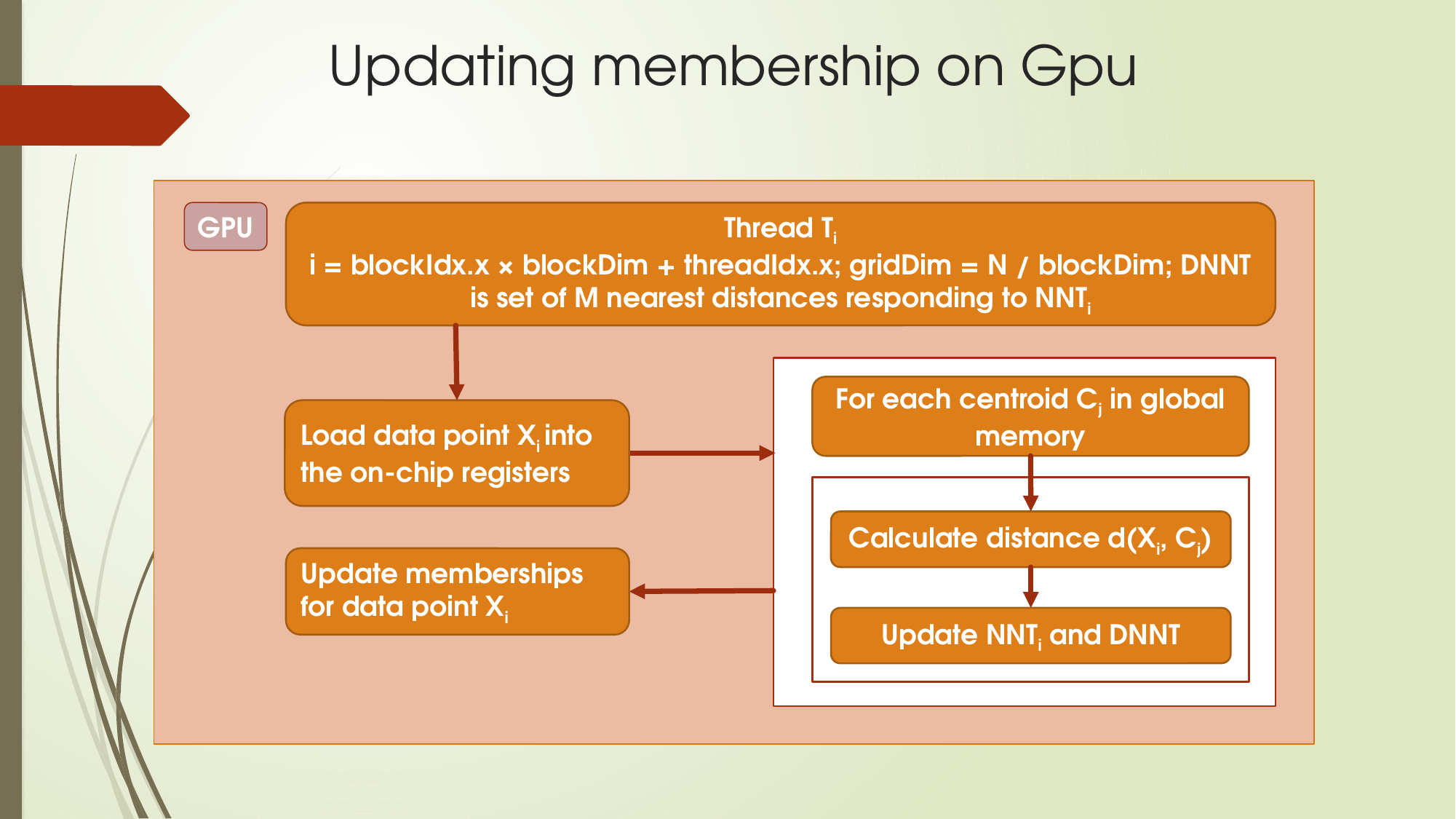

# Updating membership on Gpu

GPU
Thread Ti
i = blockIdx.x × blockDim + threadIdx.x; gridDim = N / blockDim; DNNT is set of M nearest distances responding to NNTi

For each centroid Cj in global memory
Load data point Xi into the on-chip registers

Calculate distance d(Xi, Cj)
Update memberships for data point Xi
Update NNTi and DNNT